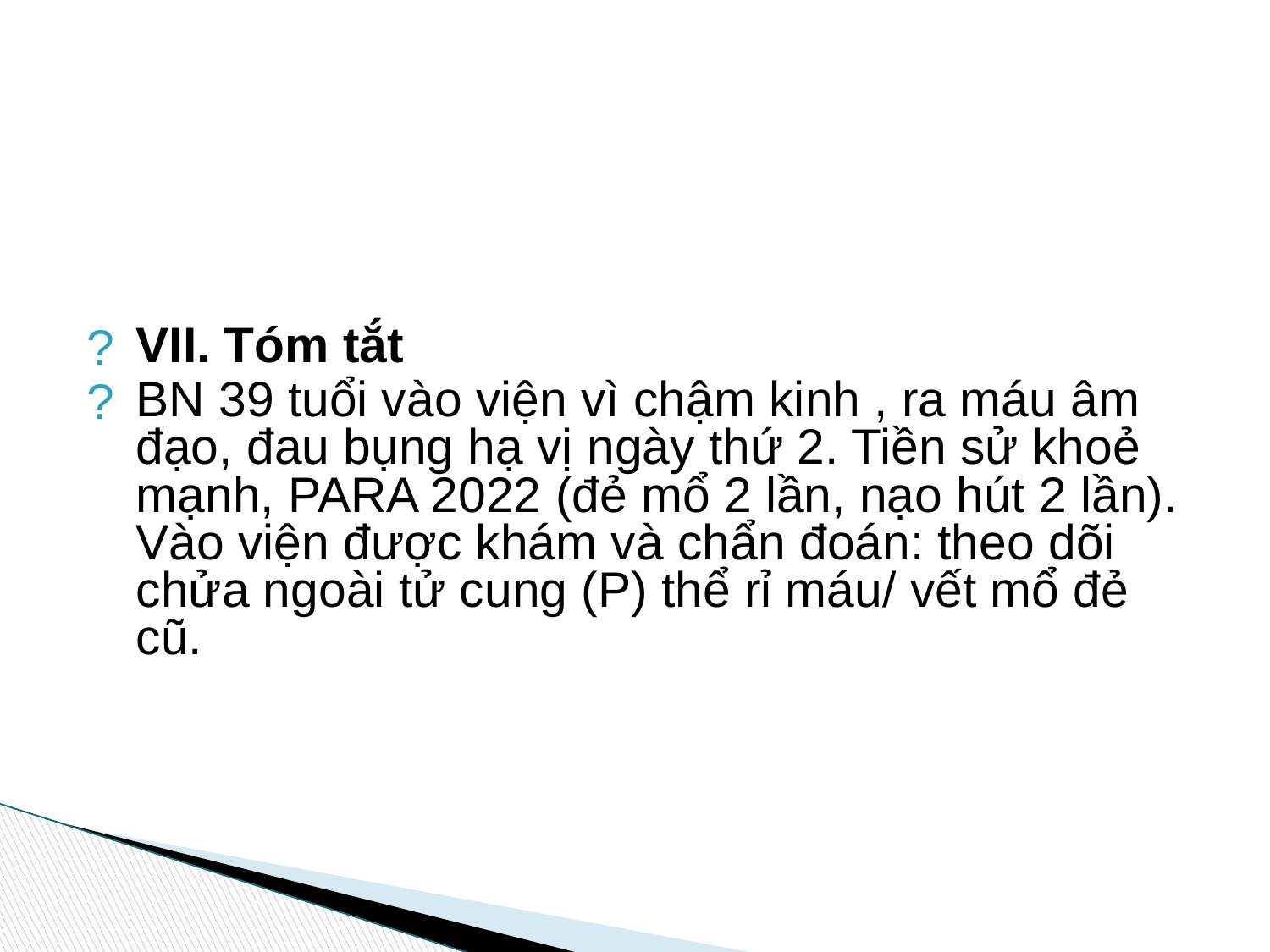

#
VII. Tóm tắt
BN 39 tuổi vào viện vì chậm kinh , ra máu âm đạo, đau bụng hạ vị ngày thứ 2. Tiền sử khoẻ mạnh, PARA 2022 (đẻ mổ 2 lần, nạo hút 2 lần). Vào viện được khám và chẩn đoán: theo dõi chửa ngoài tử cung (P) thể rỉ máu/ vết mổ đẻ cũ.